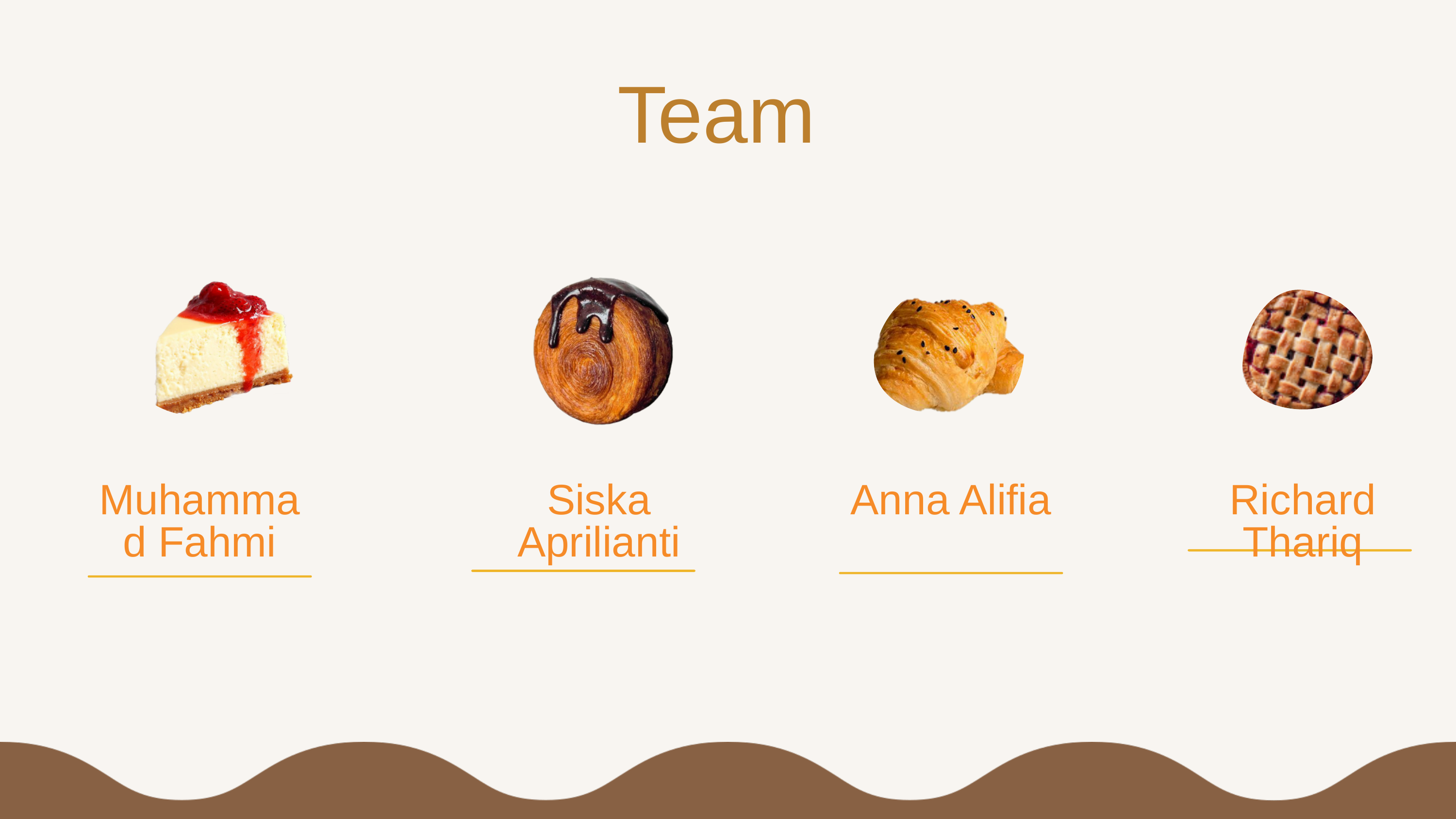

Team

Muhammad Fahmi
Siska Aprilianti
Anna Alifia
Richard Thariq